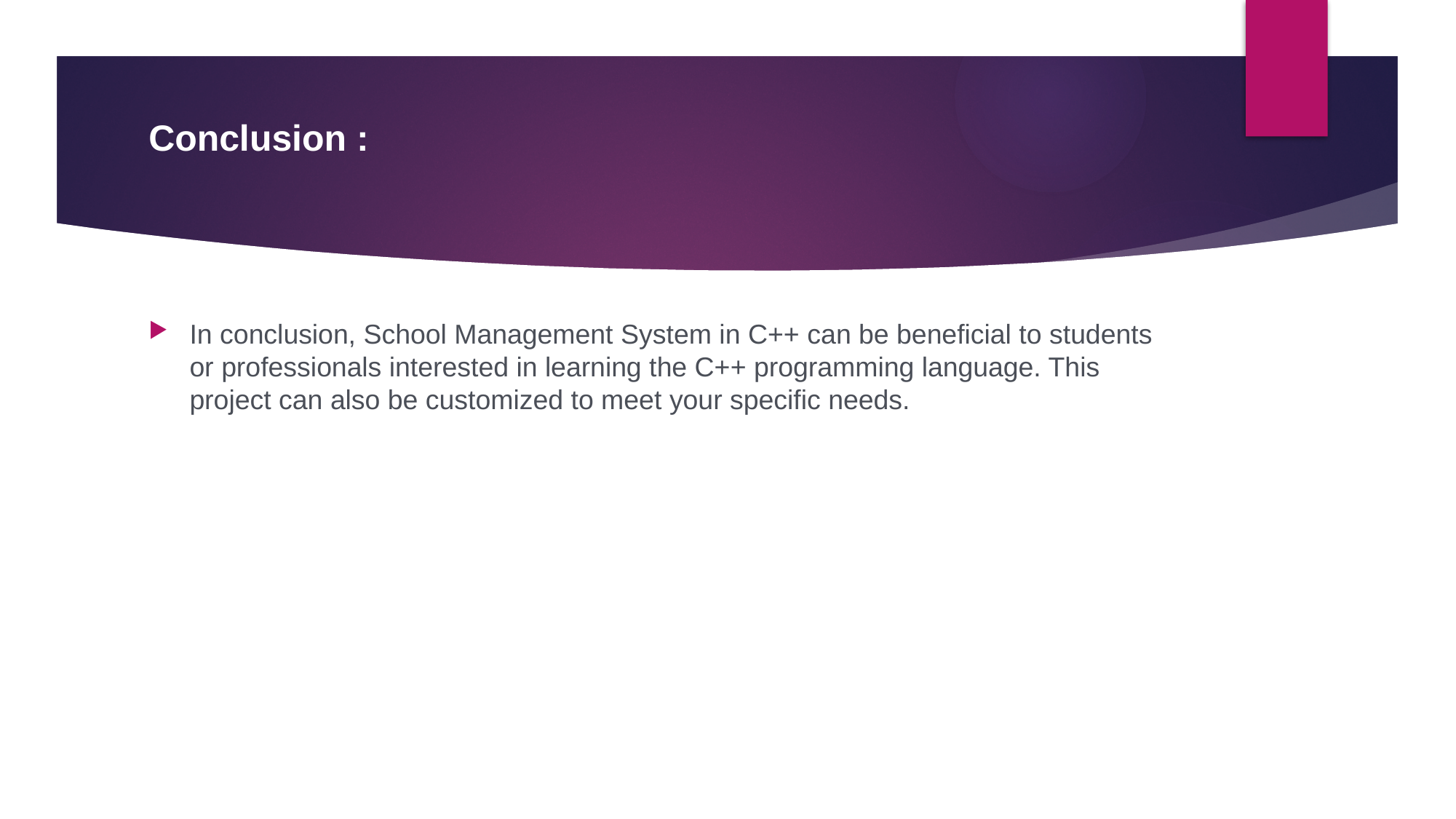

# Conclusion :
In conclusion, School Management System in C++ can be beneficial to students or professionals interested in learning the C++ programming language. This project can also be customized to meet your specific needs.